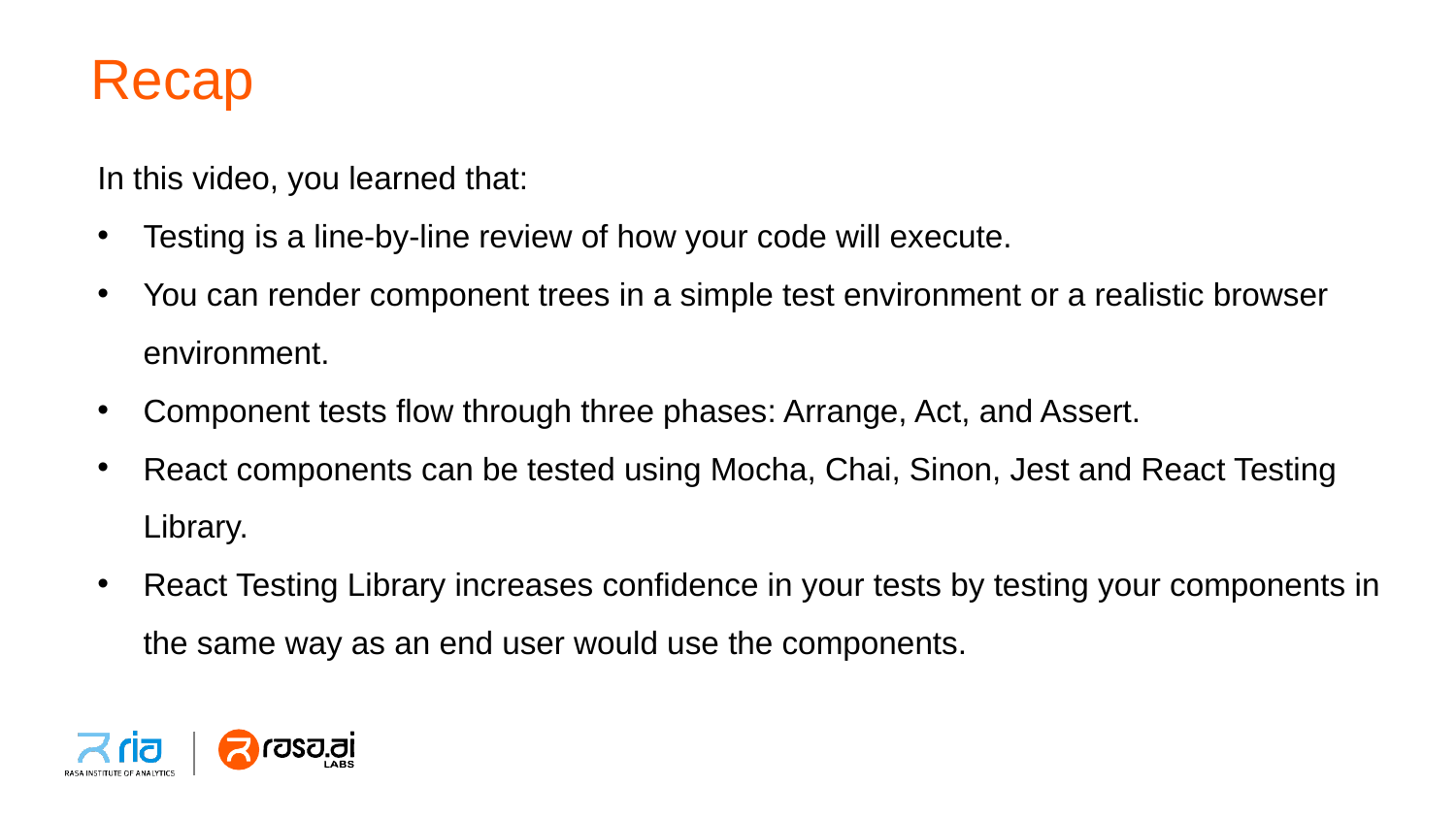

# Recap
In this video, you learned that:
Testing is a line-by-line review of how your code will execute.
You can render component trees in a simple test environment or a realistic browser environment.
Component tests flow through three phases: Arrange, Act, and Assert.
React components can be tested using Mocha, Chai, Sinon, Jest and React Testing Library.
React Testing Library increases confidence in your tests by testing your components in the same way as an end user would use the components.